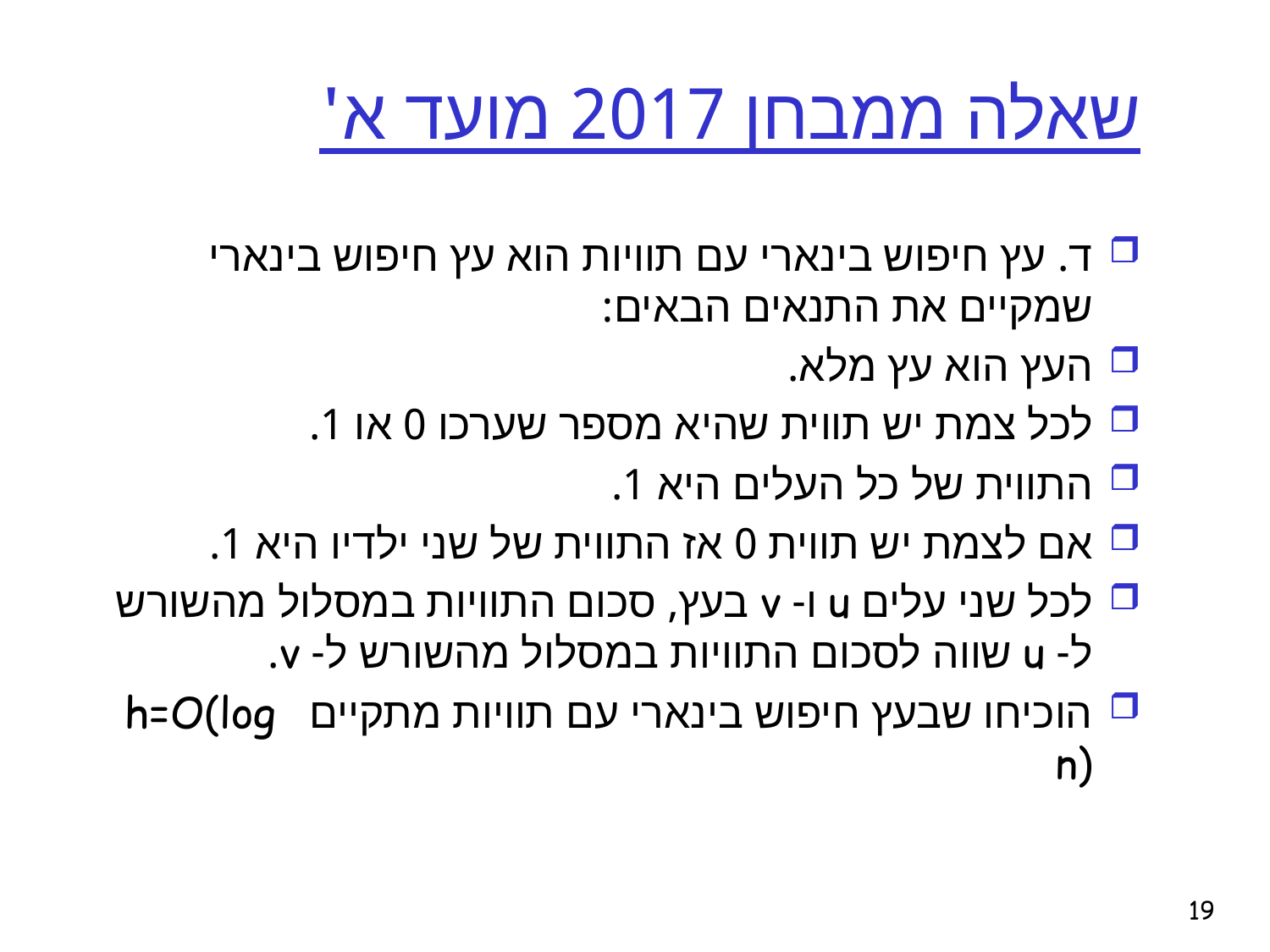

# שאלה ממבחן 2017 מועד א'
ד. עץ חיפוש בינארי עם תוויות הוא עץ חיפוש בינארי שמקיים את התנאים הבאים:
העץ הוא עץ מלא.
לכל צמת יש תווית שהיא מספר שערכו 0 או 1.
התווית של כל העלים היא 1.
אם לצמת יש תווית 0 אז התווית של שני ילדיו היא 1.
לכל שני עלים u ו- v בעץ, סכום התוויות במסלול מהשורש ל- u שווה לסכום התוויות במסלול מהשורש ל- v.
הוכיחו שבעץ חיפוש בינארי עם תוויות מתקיים   h=O(log n)
19